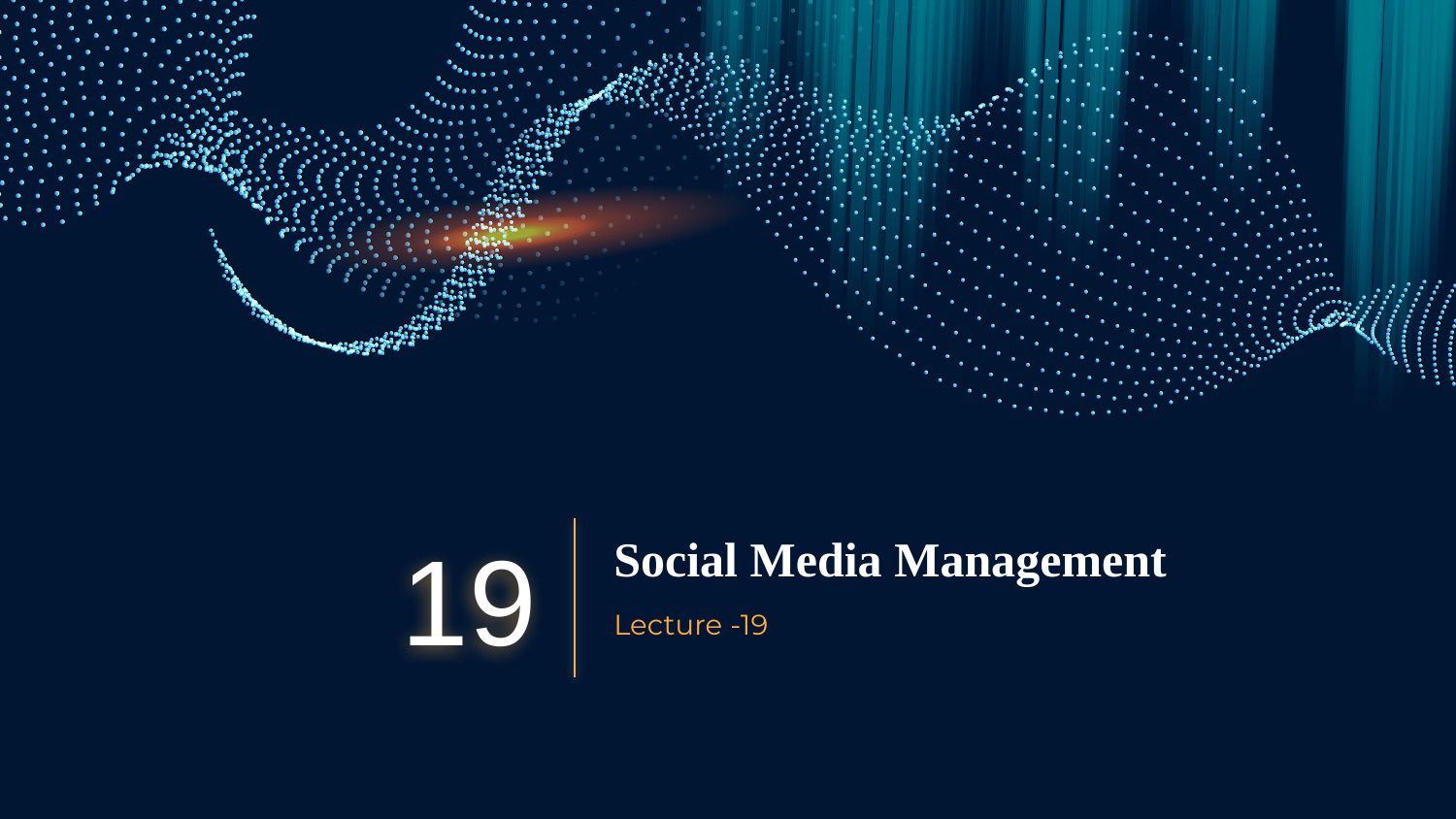

# Social Media Management
19
Lecture -19